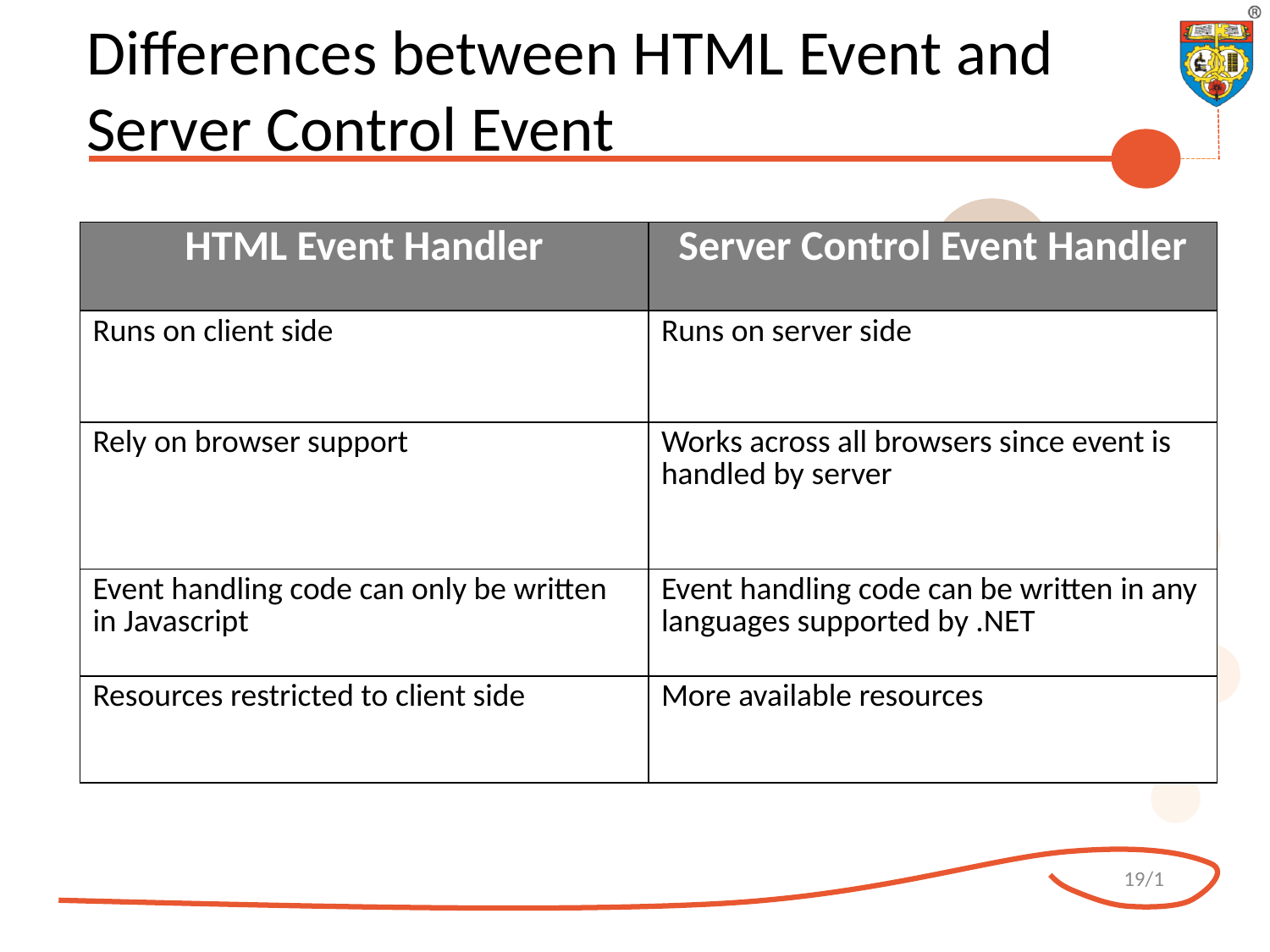

# Differences between HTML Event and Server Control Event
| HTML Event Handler | Server Control Event Handler |
| --- | --- |
| Runs on client side | Runs on server side |
| Rely on browser support | Works across all browsers since event is handled by server |
| Event handling code can only be written in Javascript | Event handling code can be written in any languages supported by .NET |
| Resources restricted to client side | More available resources |